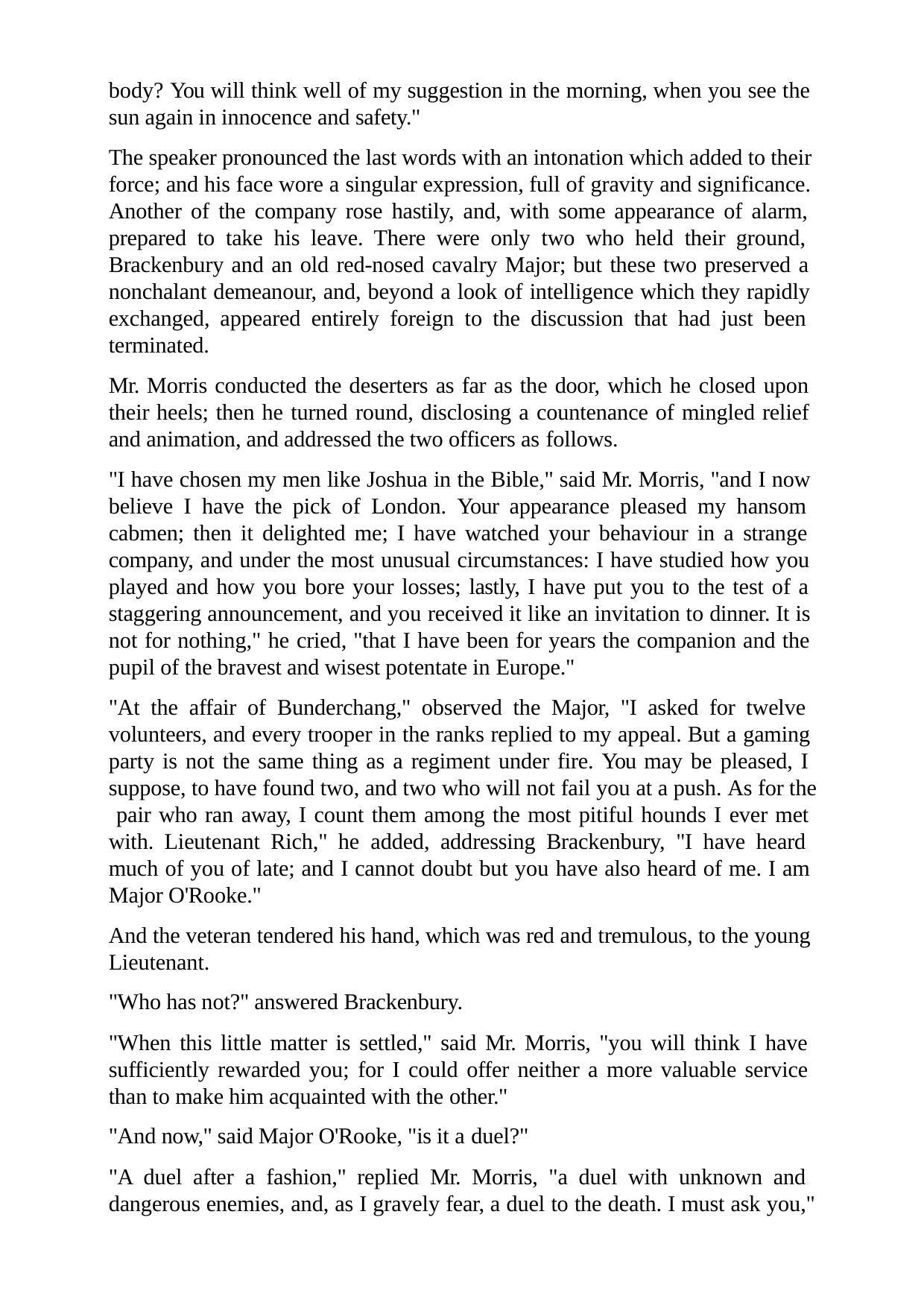

body? You will think well of my suggestion in the morning, when you see the  sun again in innocence and safety."
The speaker pronounced the last words with an intonation which added to their  force; and his face wore a singular expression, full of gravity and significance.  Another of the company rose hastily, and, with some appearance of alarm,  prepared to take his leave. There were only two who held their ground,  Brackenbury and an old red-nosed cavalry Major; but these two preserved a  nonchalant demeanour, and, beyond a look of intelligence which they rapidly  exchanged, appeared entirely foreign to the discussion that had just been  terminated.
Mr. Morris conducted the deserters as far as the door, which he closed upon  their heels; then he turned round, disclosing a countenance of mingled relief  and animation, and addressed the two officers as follows.
"I have chosen my men like Joshua in the Bible," said Mr. Morris, "and I now  believe I have the pick of London. Your appearance pleased my hansom  cabmen; then it delighted me; I have watched your behaviour in a strange  company, and under the most unusual circumstances: I have studied how you  played and how you bore your losses; lastly, I have put you to the test of a  staggering announcement, and you received it like an invitation to dinner. It is  not for nothing," he cried, "that I have been for years the companion and the  pupil of the bravest and wisest potentate in Europe."
"At the affair of Bunderchang," observed the Major, "I asked for twelve  volunteers, and every trooper in the ranks replied to my appeal. But a gaming  party is not the same thing as a regiment under fire. You may be pleased, I  suppose, to have found two, and two who will not fail you at a push. As for the  pair who ran away, I count them among the most pitiful hounds I ever met  with. Lieutenant Rich," he added, addressing Brackenbury, "I have heard  much of you of late; and I cannot doubt but you have also heard of me. I am  Major O'Rooke."
And the veteran tendered his hand, which was red and tremulous, to the young  Lieutenant.
"Who has not?" answered Brackenbury.
"When this little matter is settled," said Mr. Morris, "you will think I have  sufficiently rewarded you; for I could offer neither a more valuable service  than to make him acquainted with the other."
"And now," said Major O'Rooke, "is it a duel?"
"A duel after a fashion," replied Mr. Morris, "a duel with unknown and  dangerous enemies, and, as I gravely fear, a duel to the death. I must ask you,"